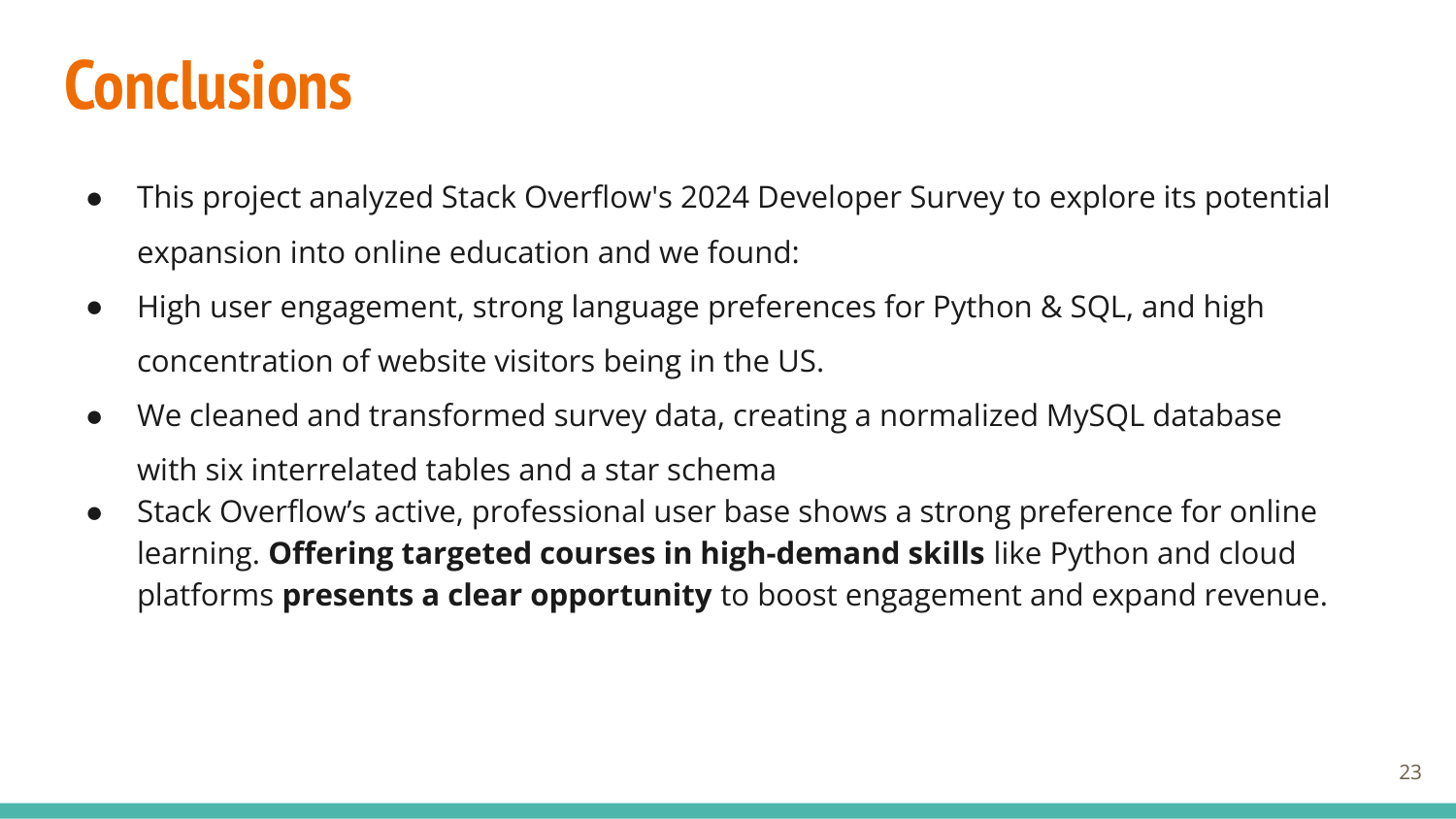

# Conclusions
This project analyzed Stack Overflow's 2024 Developer Survey to explore its potential expansion into online education and we found:
High user engagement, strong language preferences for Python & SQL, and high concentration of website visitors being in the US.
We cleaned and transformed survey data, creating a normalized MySQL database with six interrelated tables and a star schema
Stack Overflow’s active, professional user base shows a strong preference for online learning. Offering targeted courses in high-demand skills like Python and cloud platforms presents a clear opportunity to boost engagement and expand revenue.

23